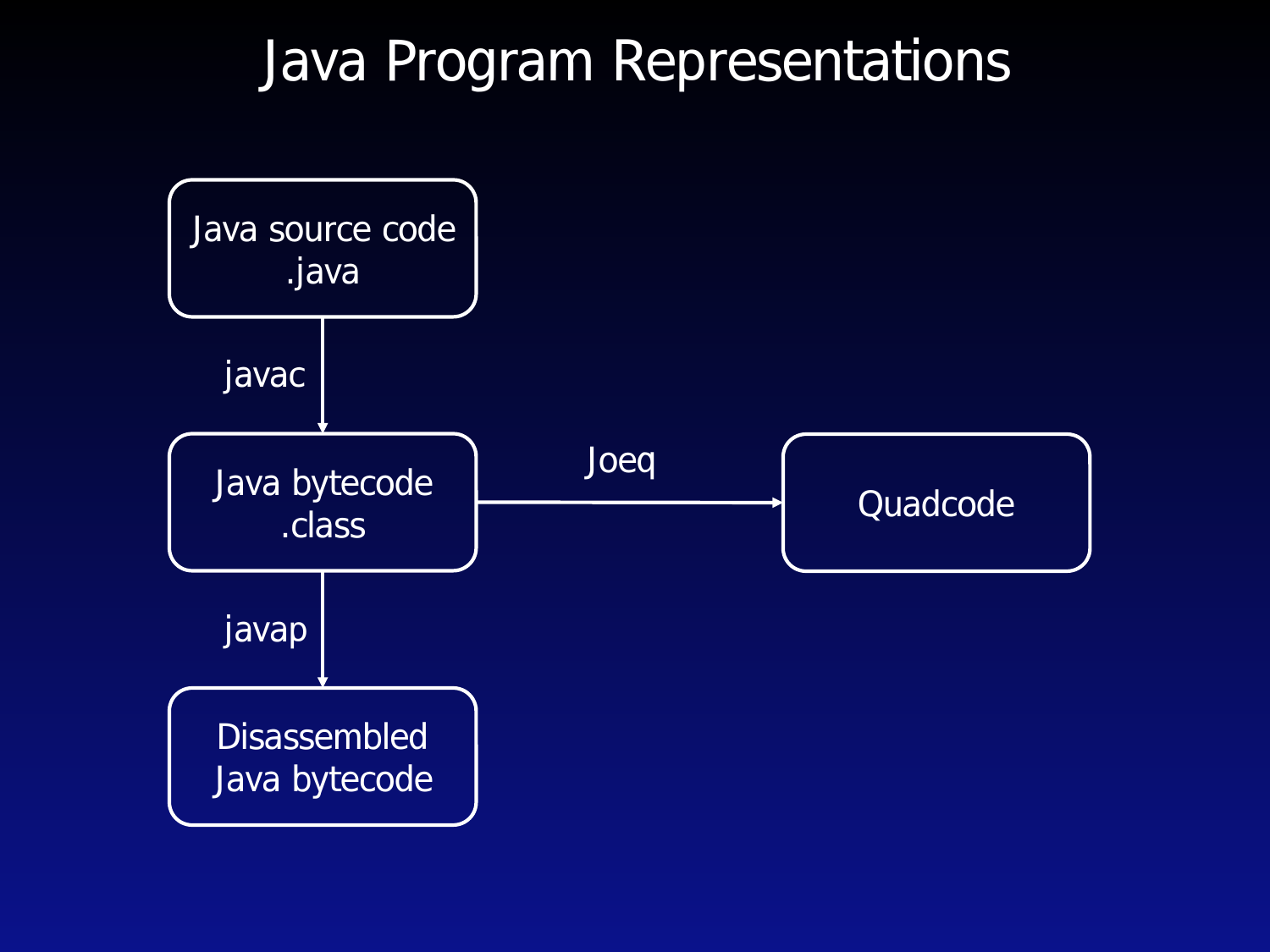

# Java Program Representations
Java source code
.java
javac
Joeq
Java bytecode
.class
Quadcode
javap
Disassembled
Java bytecode